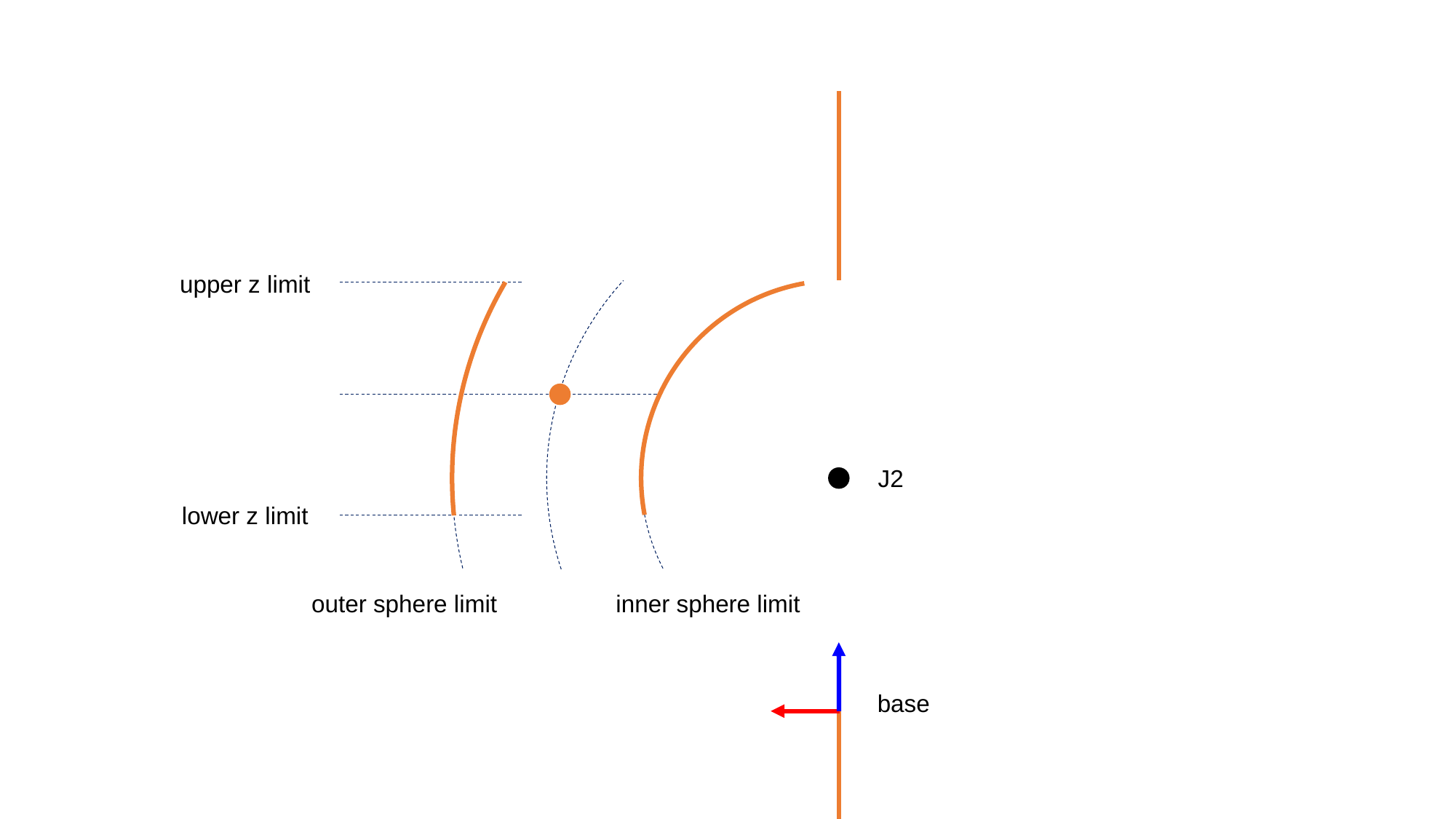

upper z limit

J2

lower z limit
outer sphere limit
inner sphere limit
base